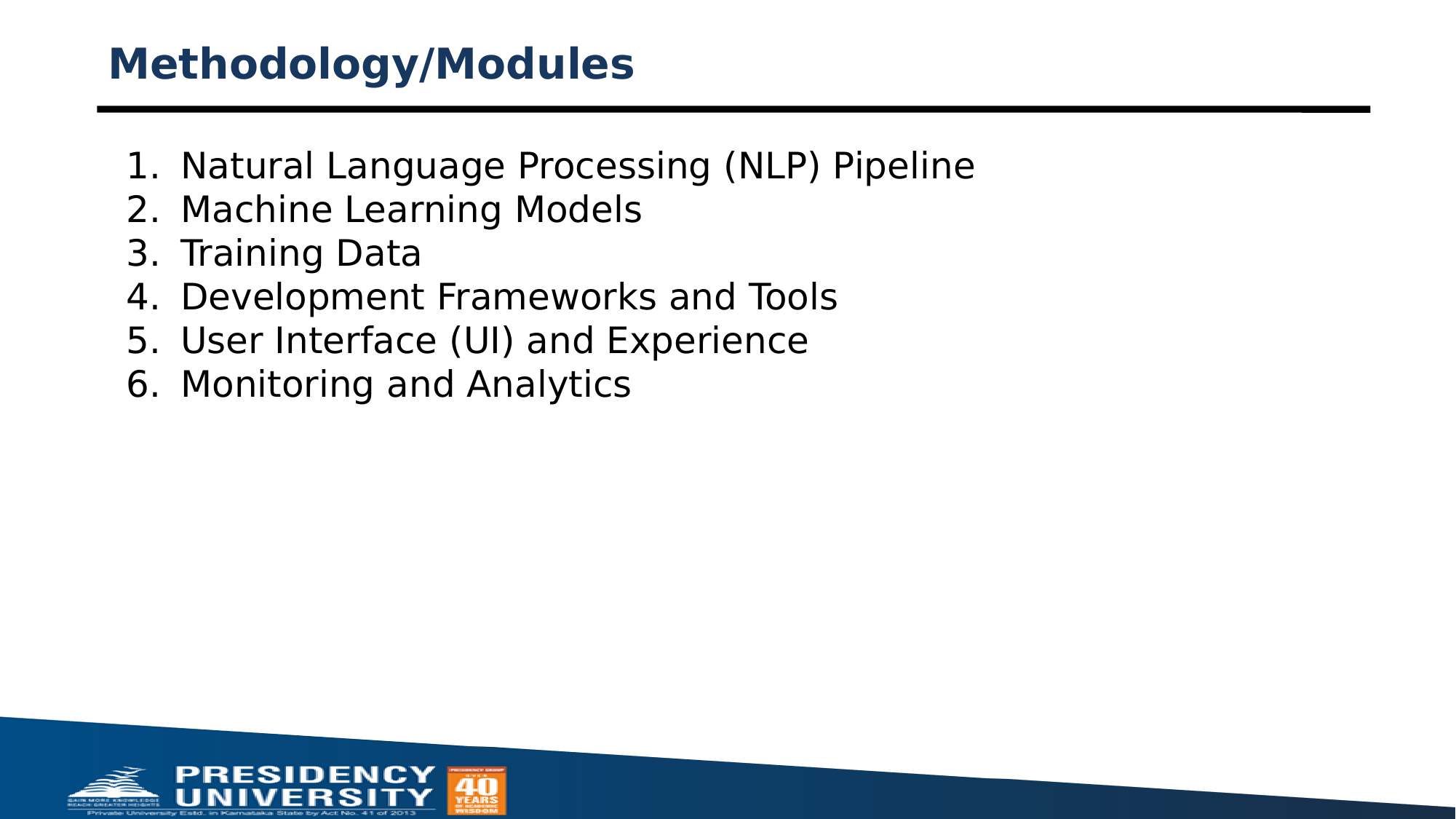

# Methodology/Modules
Natural Language Processing (NLP) Pipeline
Machine Learning Models
Training Data
Development Frameworks and Tools
User Interface (UI) and Experience
Monitoring and Analytics